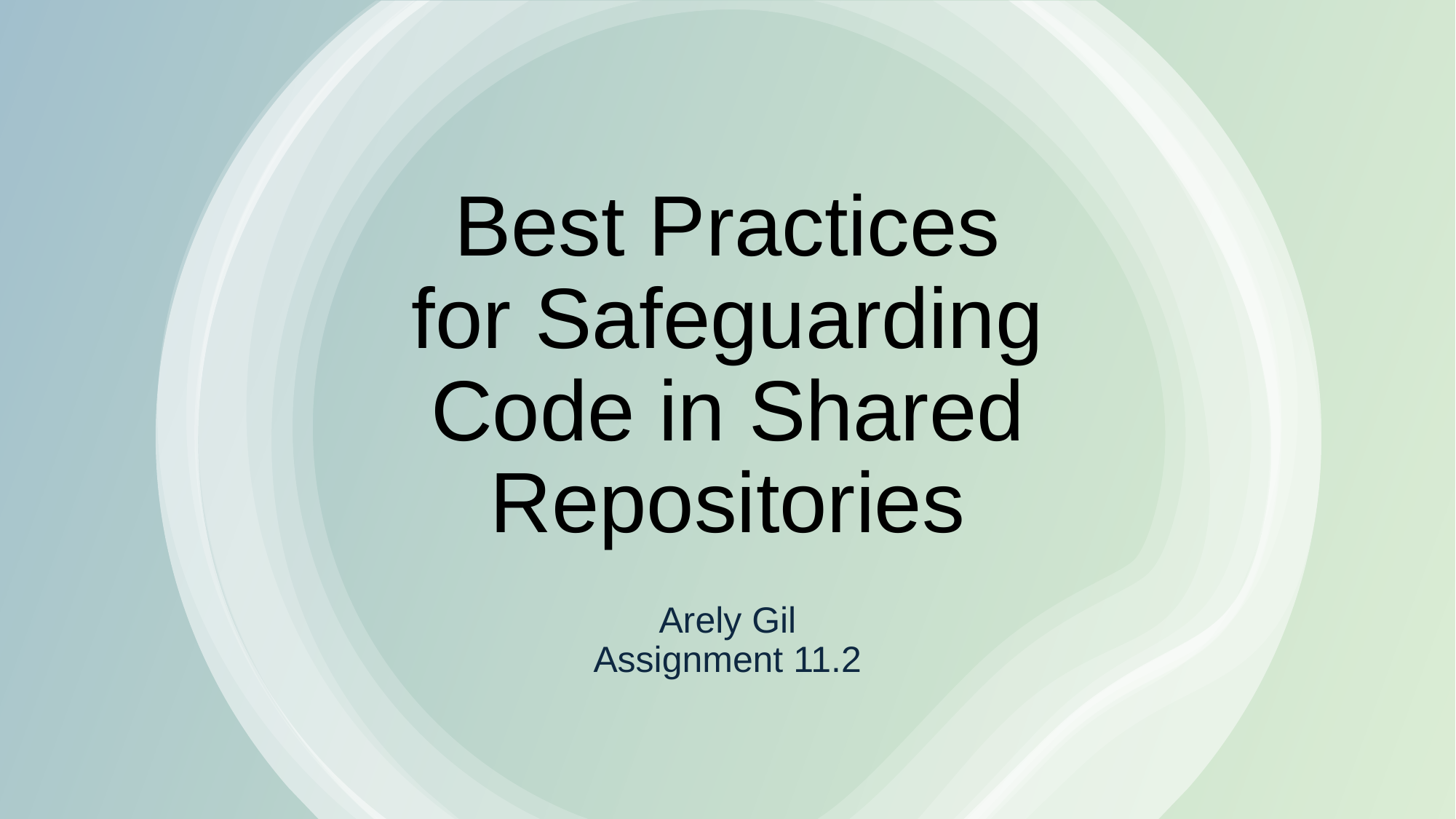

# Best Practices for Safeguarding Code in Shared Repositories
Arely Gil
Assignment 11.2